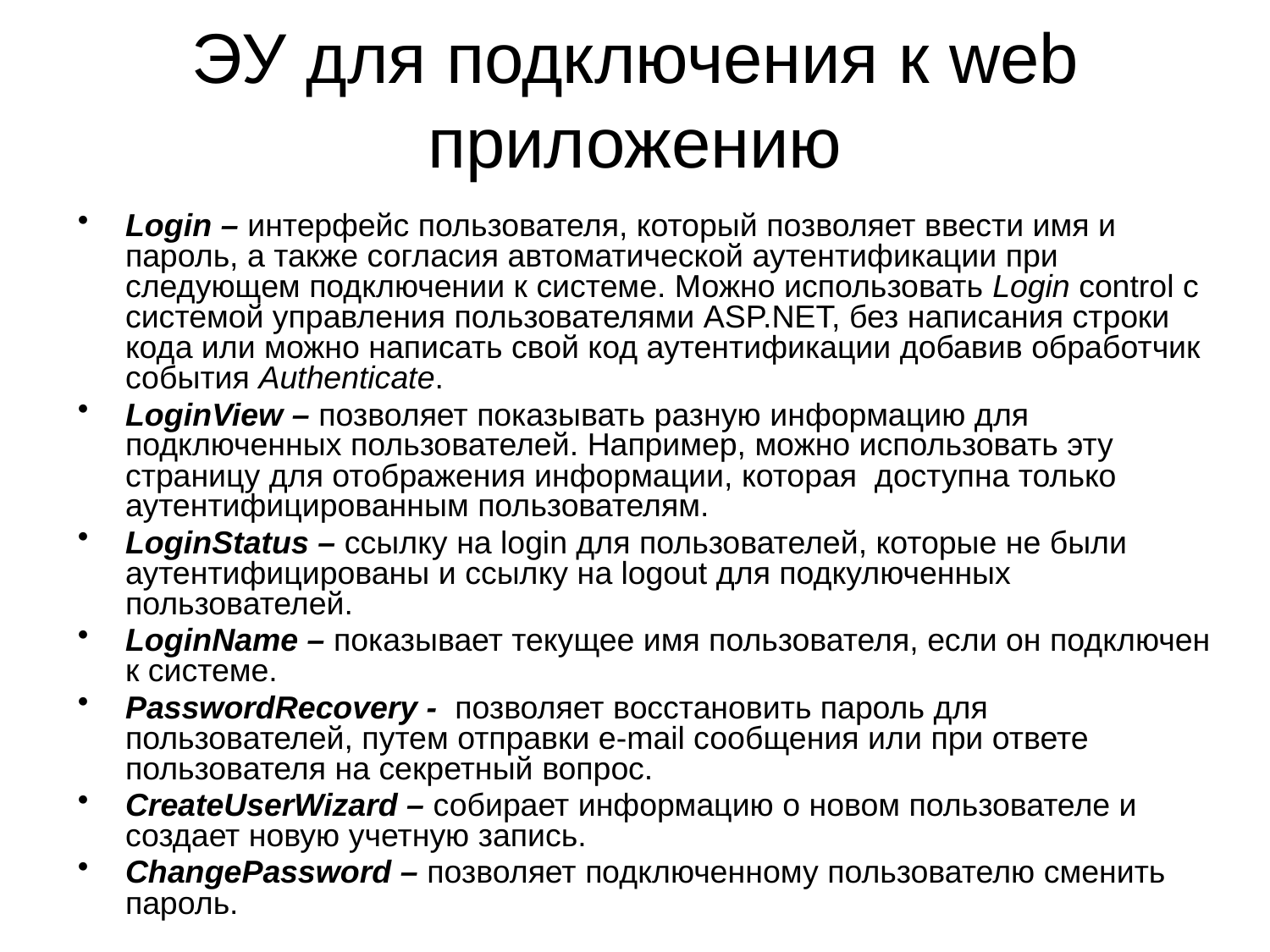

# ЭУ для подключения к web приложению
Login – интерфейс пользователя, который позволяет ввести имя и пароль, а также согласия автоматической аутентификации при следующем подключении к системе. Можно использовать Login control с системой управления пользователями ASP.NET, без написания строки кода или можно написать свой код аутентификации добавив обработчик события Authenticate.
LoginView – позволяет показывать разную информацию для подключенных пользователей. Например, можно использовать эту страницу для отображения информации, которая  доступна только аутентифицированным пользователям.
LoginStatus – ссылку на login для пользователей, которые не были аутентифицированы и ссылку на logout для подкулюченных пользователей.
LoginName – показывает текущее имя пользователя, если он подключен к системе.
PasswordRecovery -  позволяет восстановить пароль для пользователей, путем отправки e-mail сообщения или при ответе пользователя на секретный вопрос.
CreateUserWizard – собирает информацию о новом пользователе и создает новую учетную запись.
ChangePassword – позволяет подключенному пользователю сменить пароль.